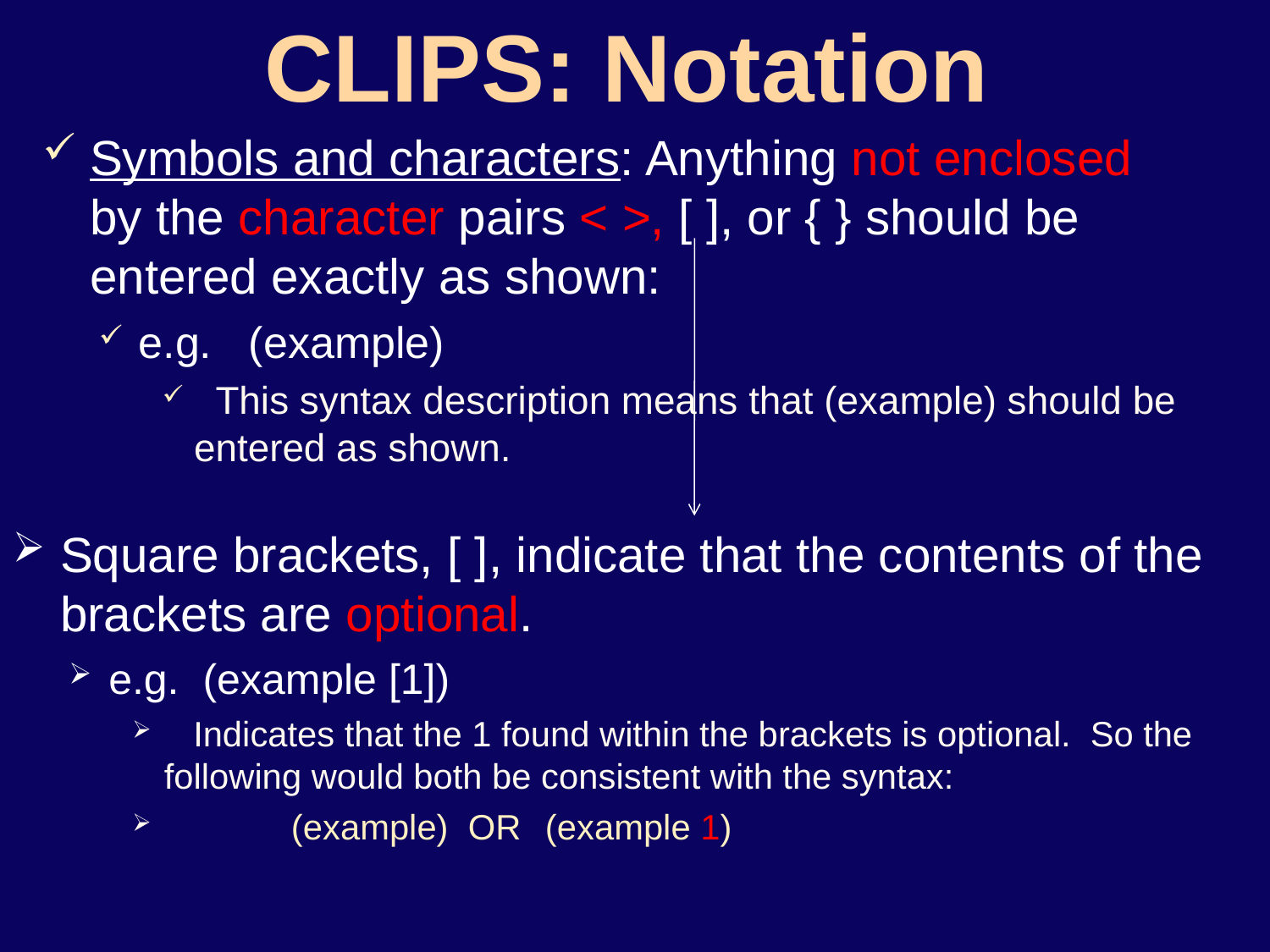

CLIPS: Notation
Symbols and characters: Anything not enclosed by the character pairs < >, [ ], or { } should be entered exactly as shown:
e.g.   (example)
  This syntax description means that (example) should be entered as shown.
Square brackets, [ ], indicate that the contents of the brackets are optional.
e.g.  (example [1])
   Indicates that the 1 found within the brackets is optional.  So the following would both be consistent with the syntax:
	(example)  OR  	(example 1)